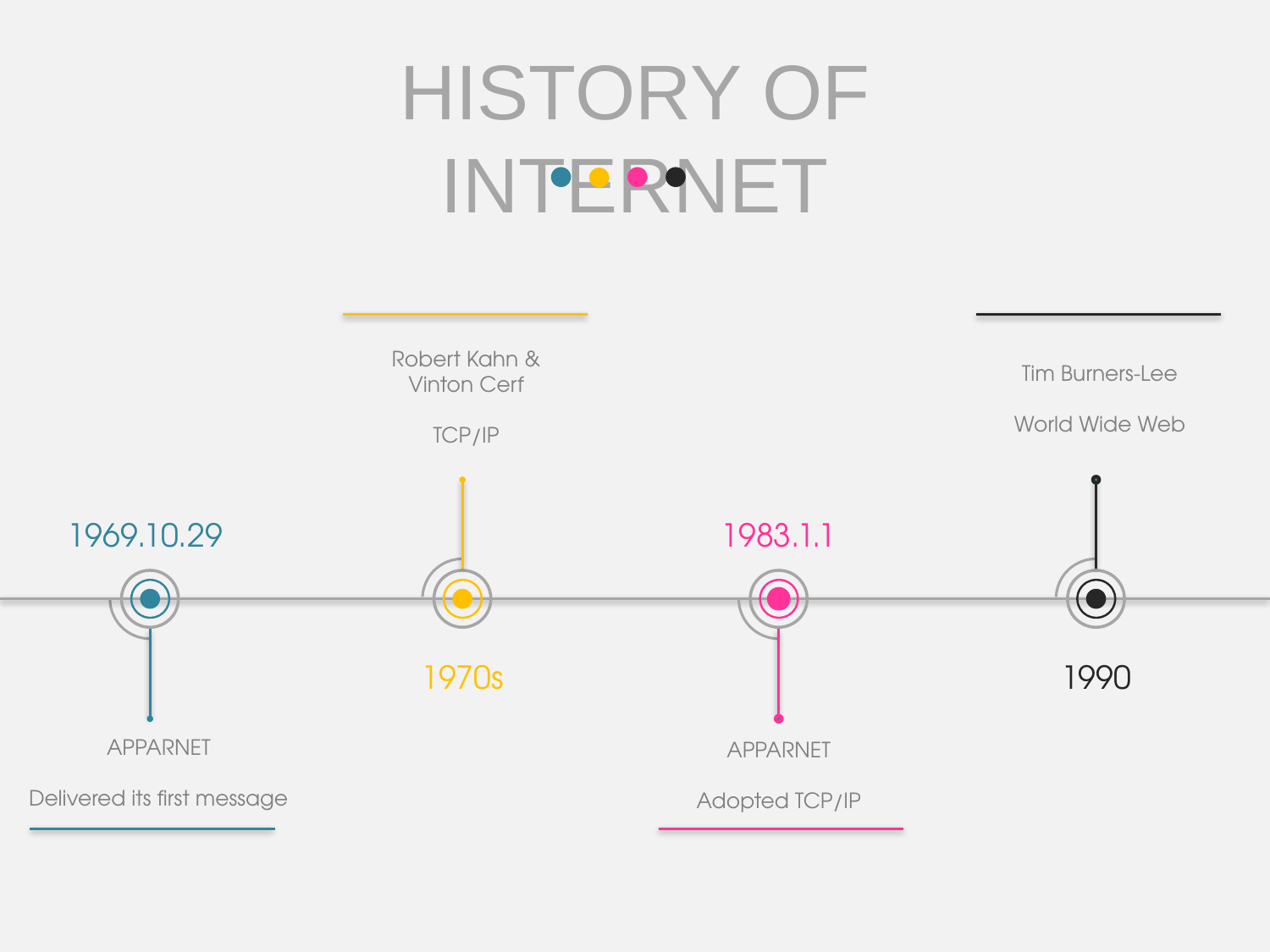

HISTORY OF INTERNET

Tim Burners-Lee

World Wide Web
Robert Kahn & Vinton Cerf

TCP/IP

1969.10.29
1983.1.1

1970s
1990

APPARNET

Delivered its first message
APPARNET

Adopted TCP/IP